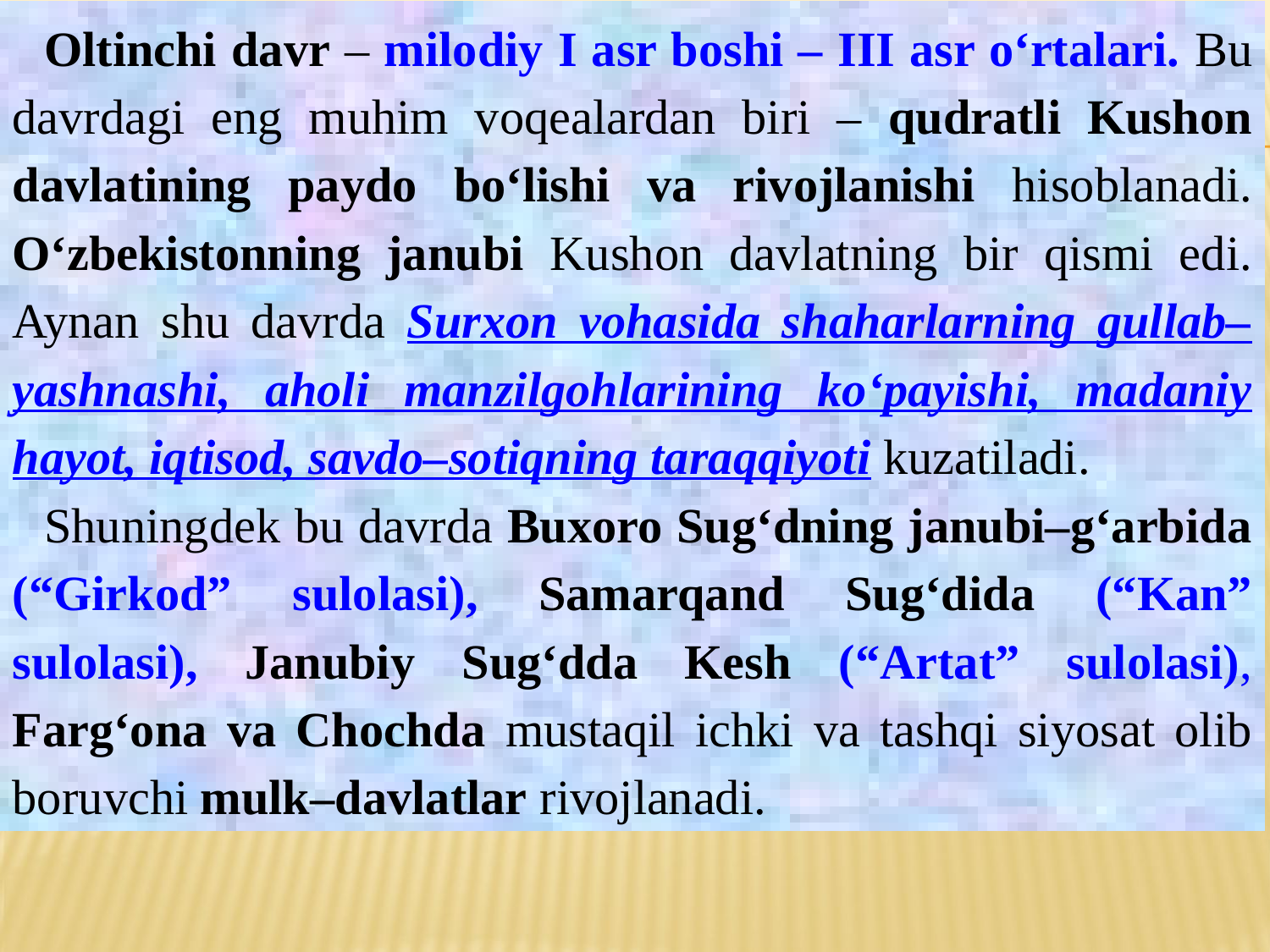

Oltinchi davr – milodiy I asr boshi – III asr o‘rtalari. Bu davrdagi eng muhim voqealardan biri – qudratli Kushon davlatining paydo bo‘lishi va rivojlanishi hisoblanadi. O‘zbekistonning janubi Kushon davlatning bir qismi edi. Aynan shu davrda Surxon vohasida shaharlarning gullab–yashnashi, aholi manzilgohlarining ko‘payishi, madaniy hayot, iqtisod, savdo–sotiqning taraqqiyoti kuzatiladi.
Shuningdek bu davrda Buxoro Sug‘dning janubi–g‘arbida (“Girkod” sulolasi), Samarqand Sug‘dida (“Kan” sulolasi), Janubiy Sug‘dda Kesh (“Artat” sulolasi), Farg‘ona va Chochda mustaqil ichki va tashqi siyosat olib boruvchi mulk–davlatlar rivojlanadi.